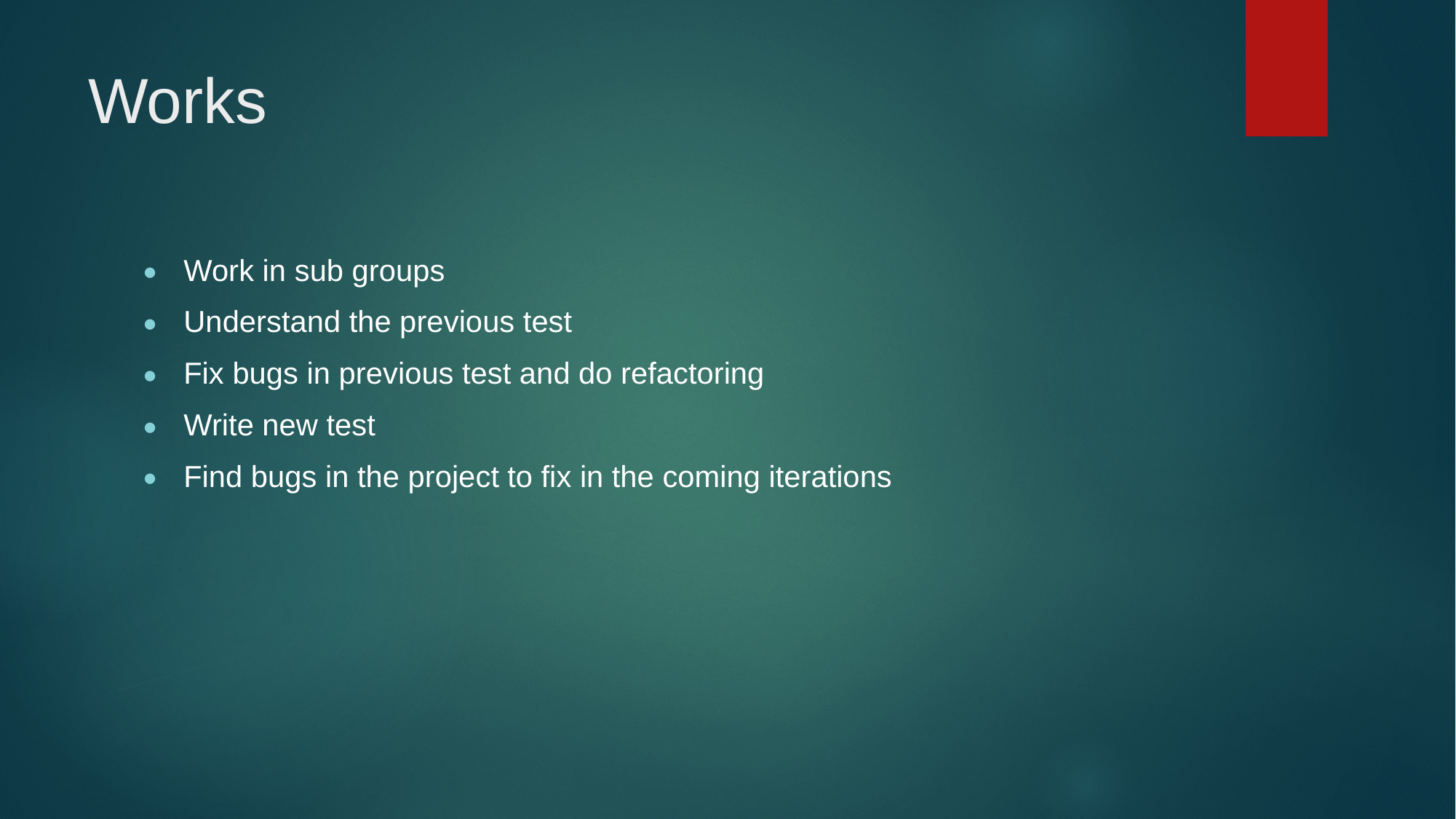

# Works
Work in sub groups
Understand the previous test
Fix bugs in previous test and do refactoring
Write new test
Find bugs in the project to fix in the coming iterations